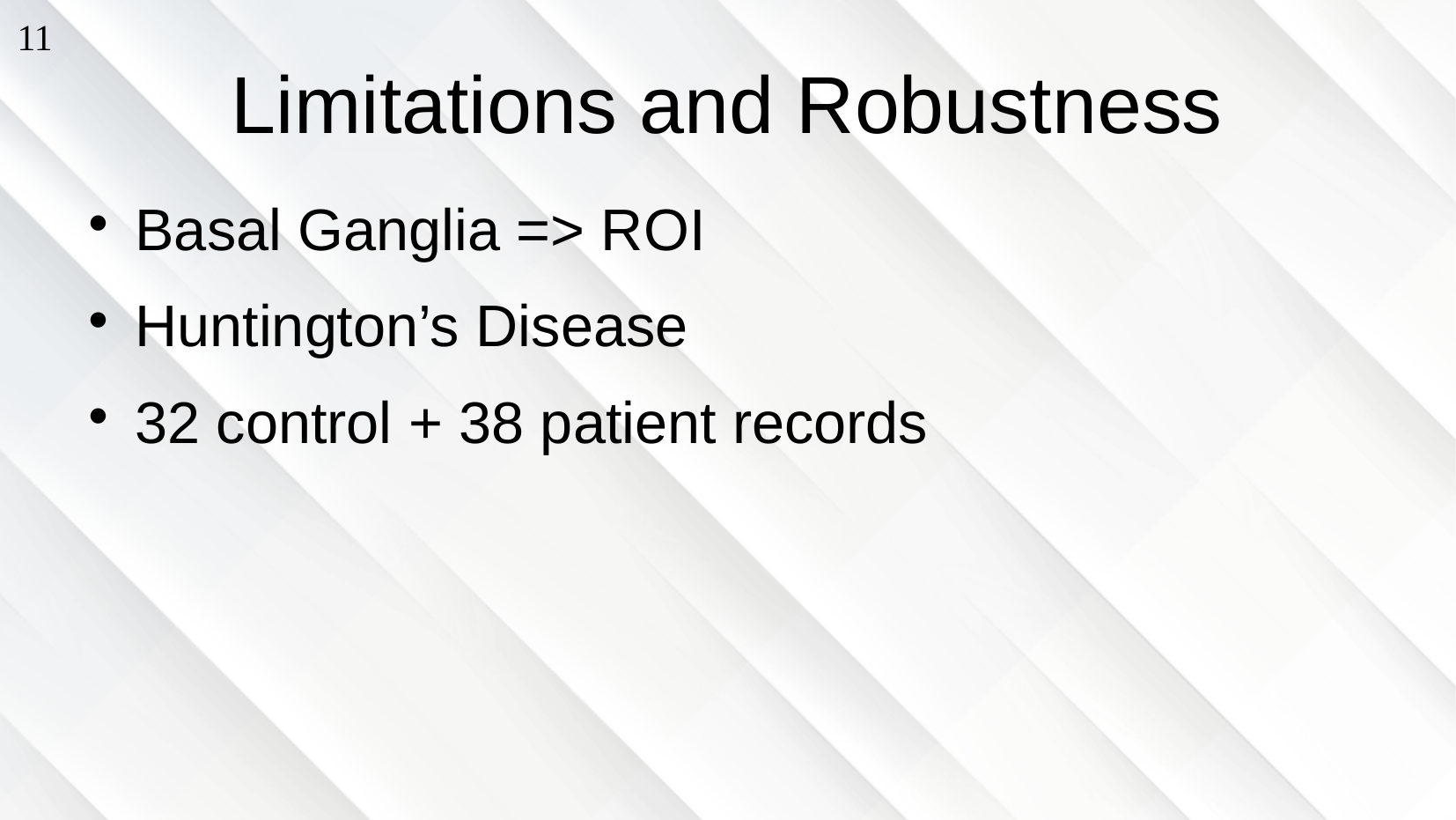

11
# Limitations and Robustness
Basal Ganglia => ROI
Huntington’s Disease
32 control + 38 patient records